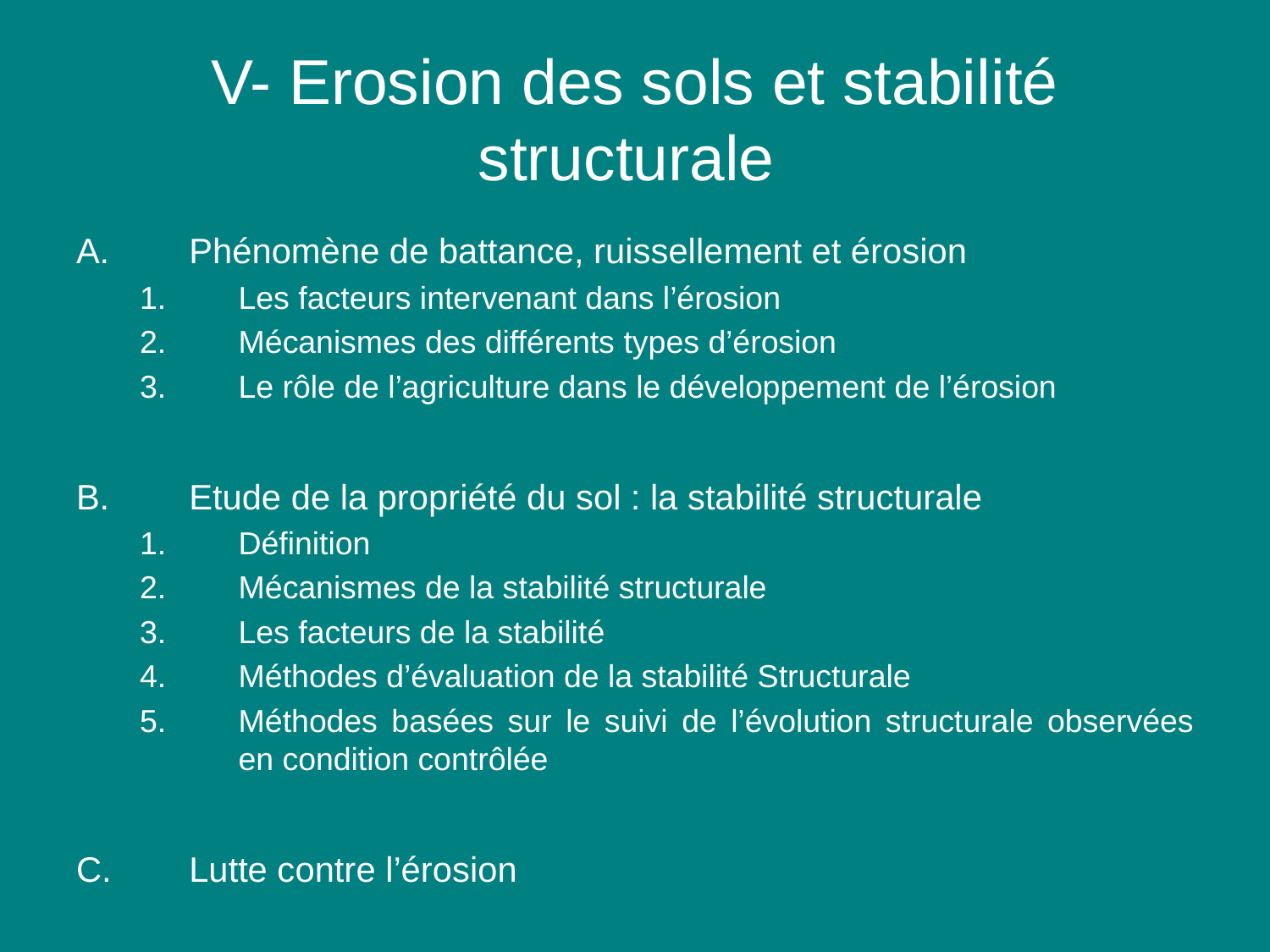

# V- Erosion des sols et stabilité structurale
Phénomène de battance, ruissellement et érosion
Les facteurs intervenant dans l’érosion
Mécanismes des différents types d’érosion
Le rôle de l’agriculture dans le développement de l’érosion

Etude de la propriété du sol : la stabilité structurale
Définition
Mécanismes de la stabilité structurale
Les facteurs de la stabilité
Méthodes d’évaluation de la stabilité Structurale
Méthodes basées sur le suivi de l’évolution structurale observées en condition contrôlée

Lutte contre l’érosion